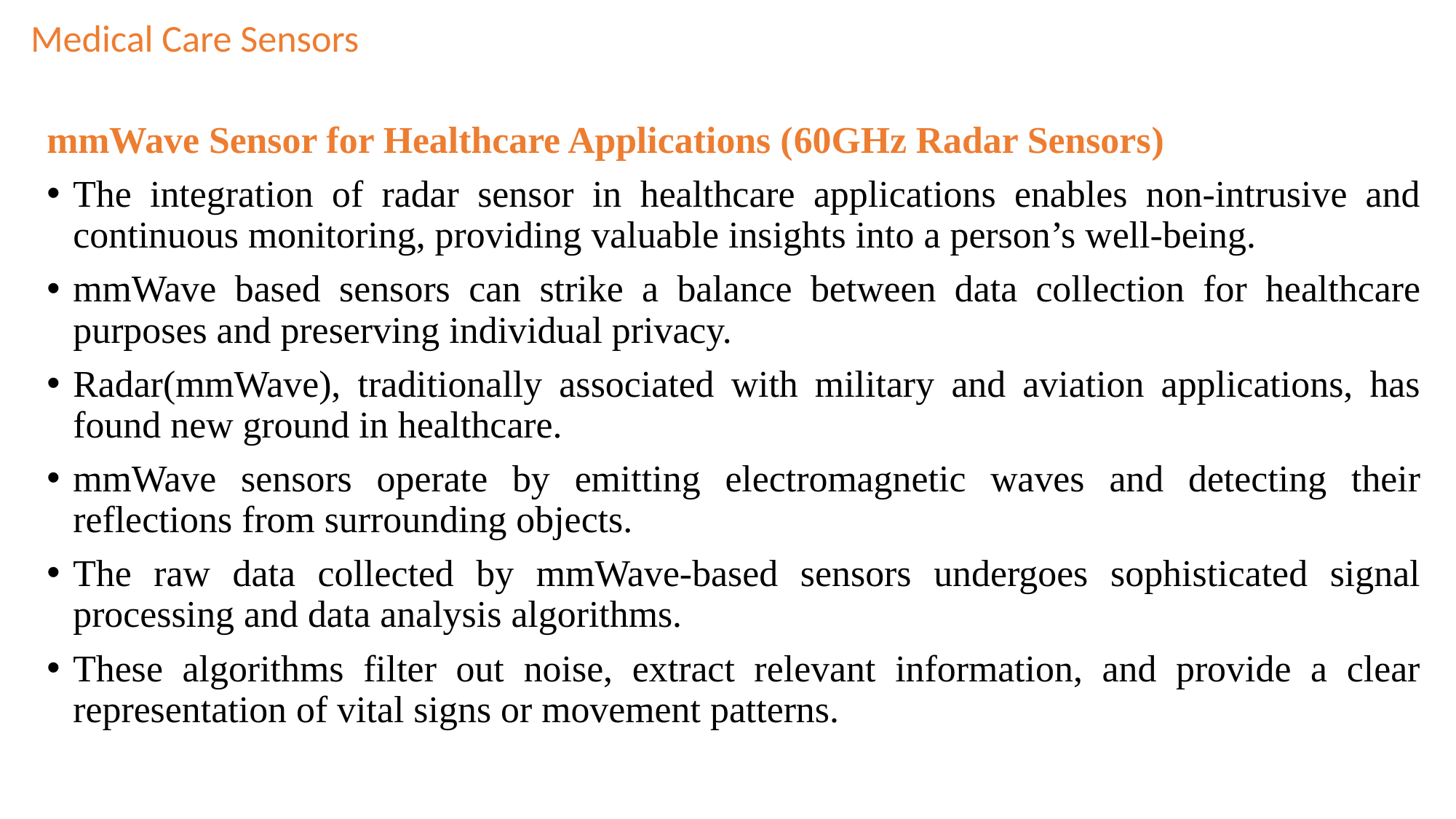

# Medical Care Sensors
mmWave Sensor for Healthcare Applications (60GHz Radar Sensors)
The integration of radar sensor in healthcare applications enables non-intrusive and continuous monitoring, providing valuable insights into a person’s well-being.
mmWave based sensors can strike a balance between data collection for healthcare purposes and preserving individual privacy.
Radar(mmWave), traditionally associated with military and aviation applications, has found new ground in healthcare.
mmWave sensors operate by emitting electromagnetic waves and detecting their reflections from surrounding objects.
The raw data collected by mmWave-based sensors undergoes sophisticated signal processing and data analysis algorithms.
These algorithms filter out noise, extract relevant information, and provide a clear representation of vital signs or movement patterns.